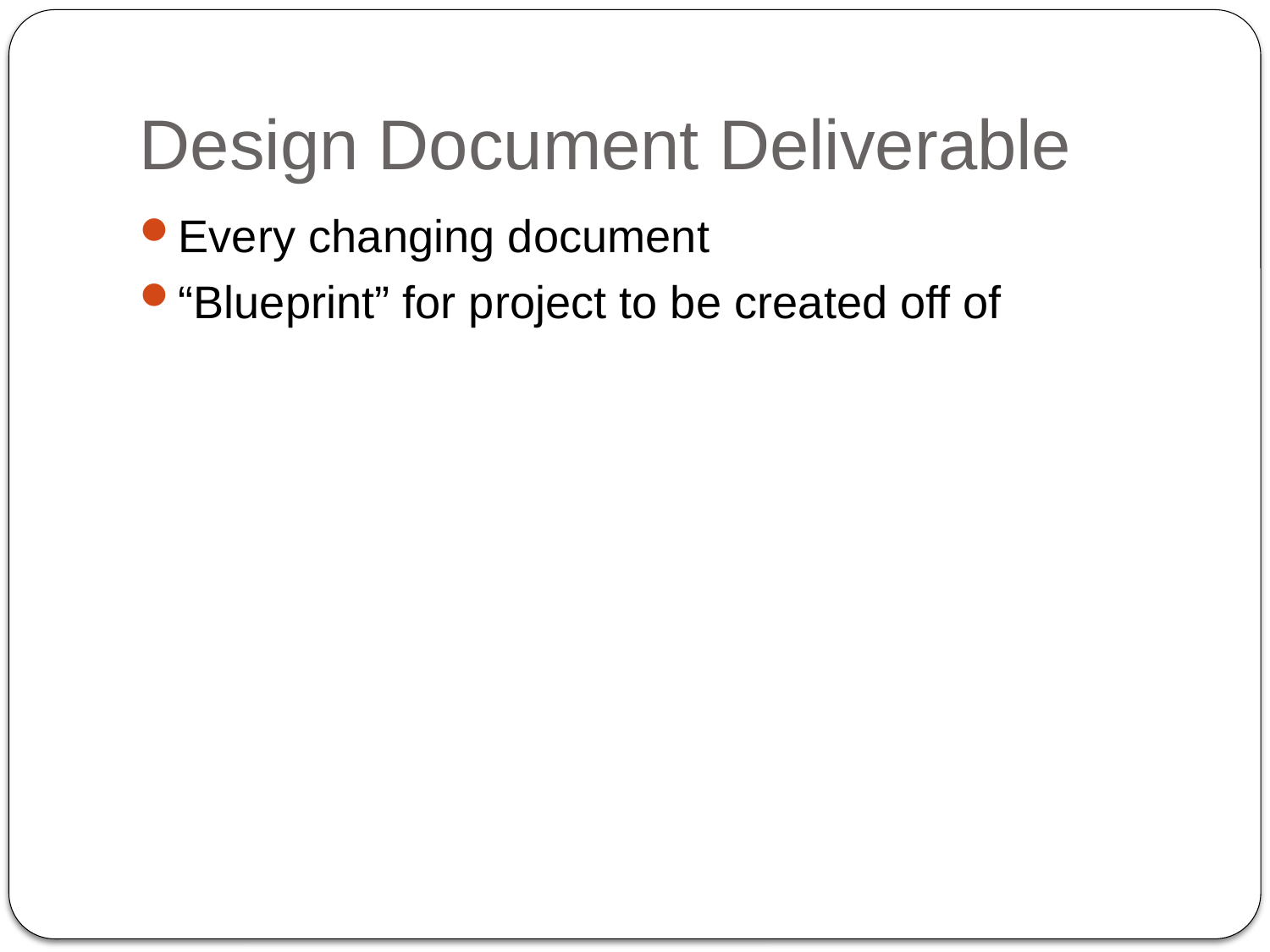

# Design Document Deliverable
Every changing document
“Blueprint” for project to be created off of